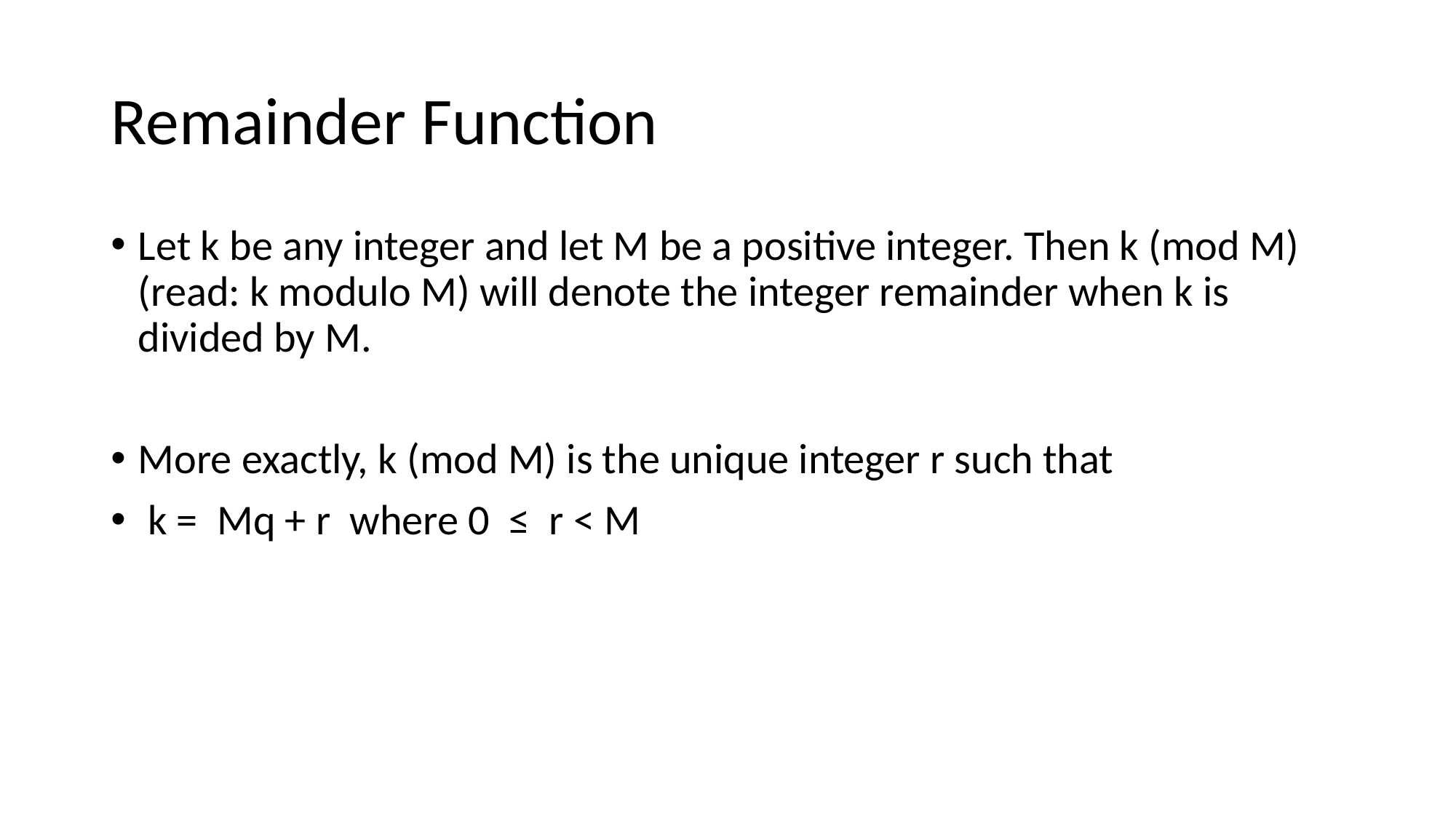

# Remainder Function
Let k be any integer and let M be a positive integer. Then k (mod M) (read: k modulo M) will denote the integer remainder when k is divided by M.

More exactly, k (mod M) is the unique integer r such that
 k =  Mq + r  where 0  ≤  r < M